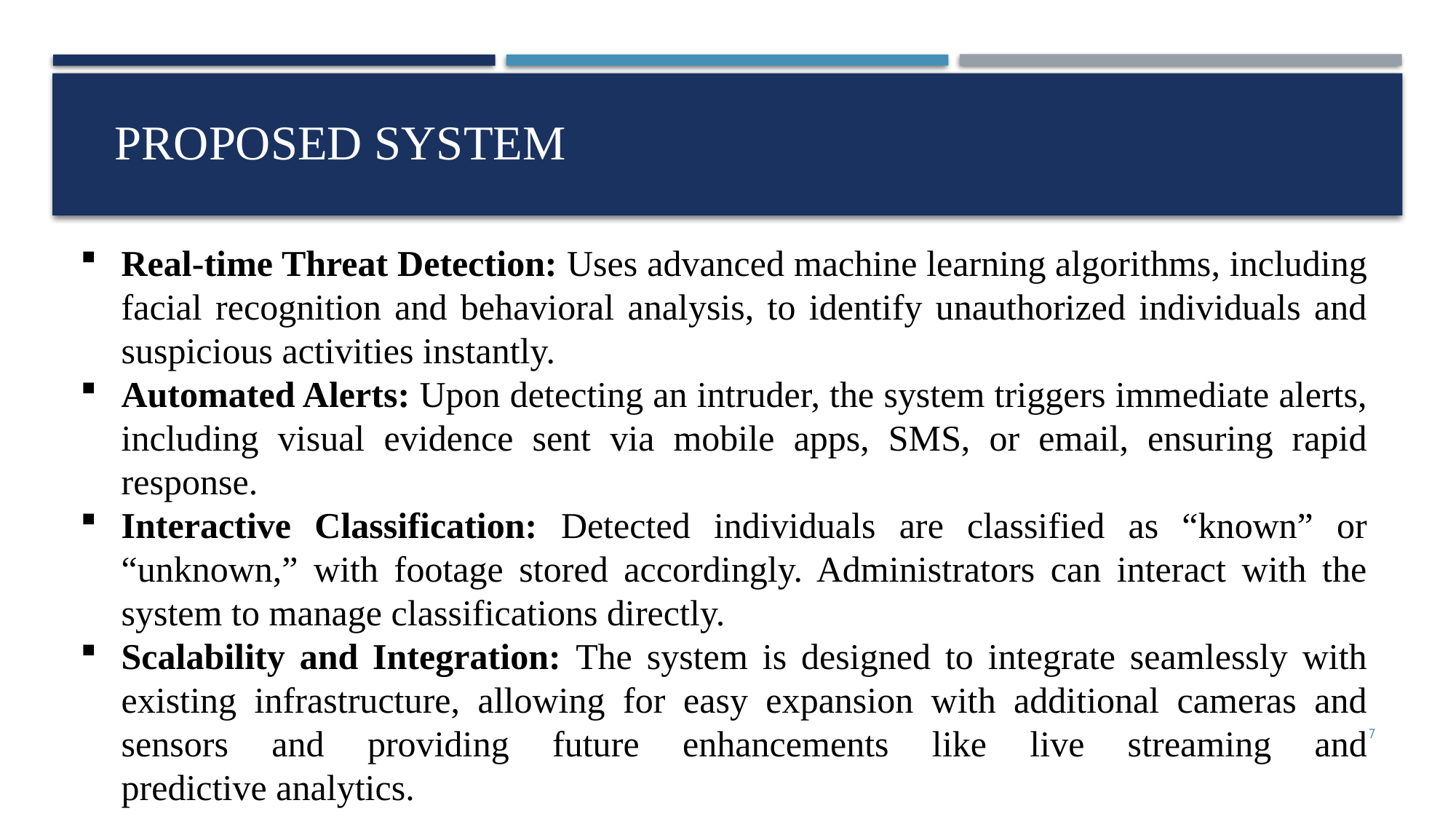

# PROPOSED SYSTEM
Real-time Threat Detection: Uses advanced machine learning algorithms, including facial recognition and behavioral analysis, to identify unauthorized individuals and suspicious activities instantly.
Automated Alerts: Upon detecting an intruder, the system triggers immediate alerts, including visual evidence sent via mobile apps, SMS, or email, ensuring rapid response.
Interactive Classification: Detected individuals are classified as “known” or “unknown,” with footage stored accordingly. Administrators can interact with the system to manage classifications directly.
Scalability and Integration: The system is designed to integrate seamlessly with existing infrastructure, allowing for easy expansion with additional cameras and sensors and providing future enhancements like live streaming and predictive analytics.
7